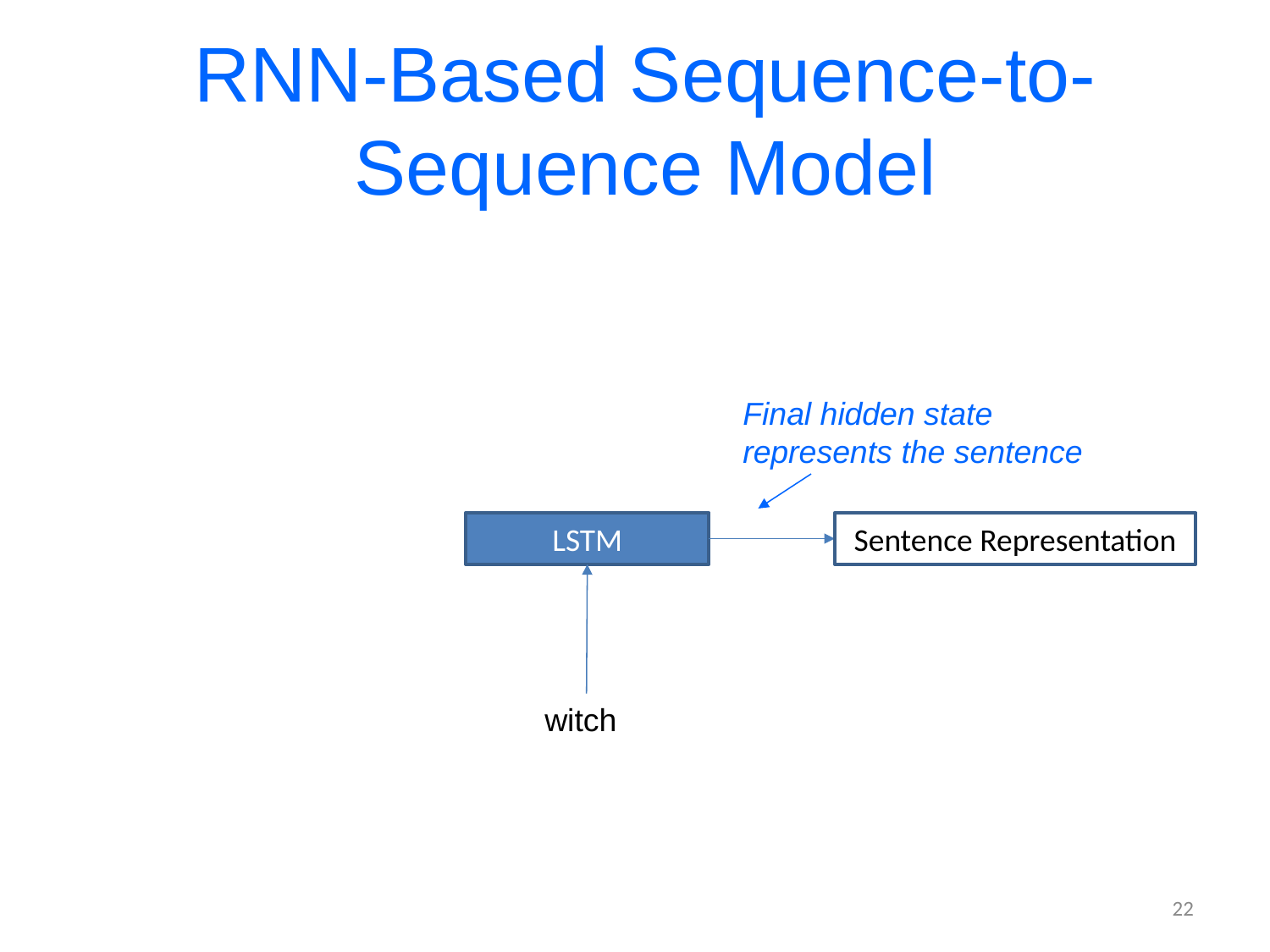

# RNN-Based Sequence-to-Sequence Model
Final hidden state
represents the sentence
Sentence Representation
LSTM
witch
22